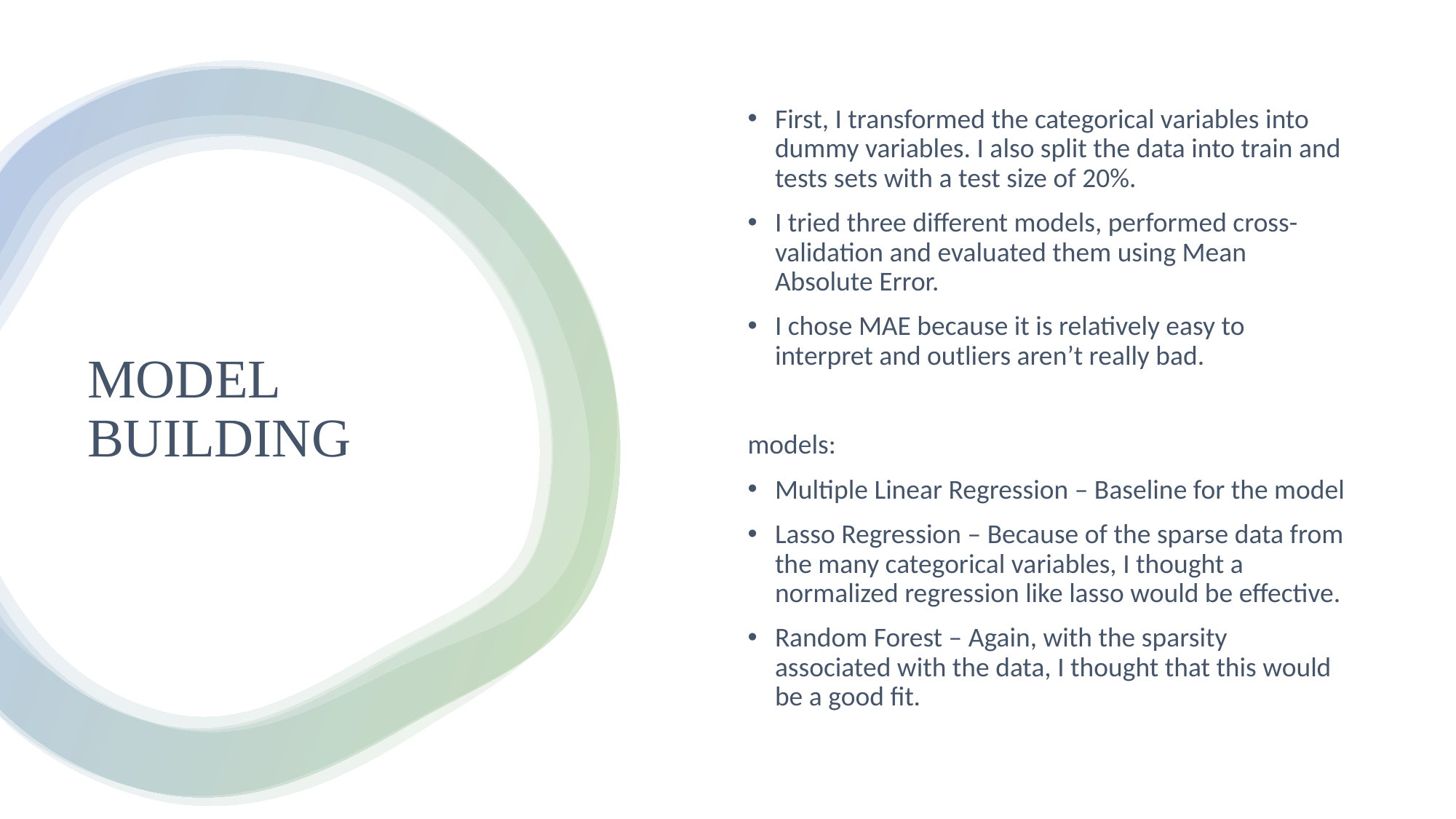

First, I transformed the categorical variables into dummy variables. I also split the data into train and tests sets with a test size of 20%.
I tried three different models, performed cross-validation and evaluated them using Mean Absolute Error.
I chose MAE because it is relatively easy to interpret and outliers aren’t really bad.

models:
Multiple Linear Regression – Baseline for the model
Lasso Regression – Because of the sparse data from the many categorical variables, I thought a normalized regression like lasso would be effective.
Random Forest – Again, with the sparsity associated with the data, I thought that this would be a good fit.
# MODEL BUILDING